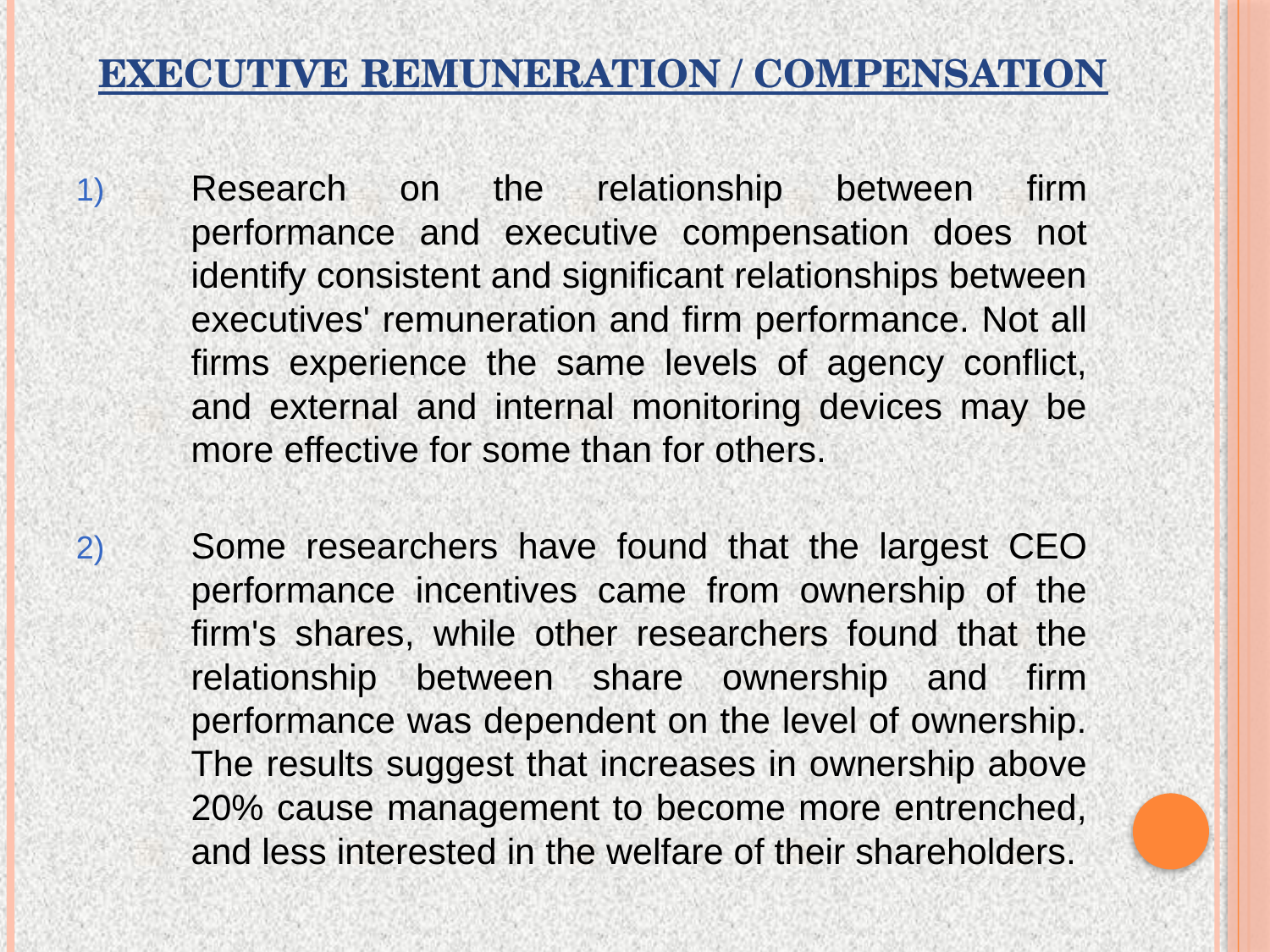

# Executive Remuneration / Compensation
Research on the relationship between firm performance and executive compensation does not identify consistent and significant relationships between executives' remuneration and firm performance. Not all firms experience the same levels of agency conflict, and external and internal monitoring devices may be more effective for some than for others.

Some researchers have found that the largest CEO performance incentives came from ownership of the firm's shares, while other researchers found that the relationship between share ownership and firm performance was dependent on the level of ownership. The results suggest that increases in ownership above 20% cause management to become more entrenched, and less interested in the welfare of their shareholders.